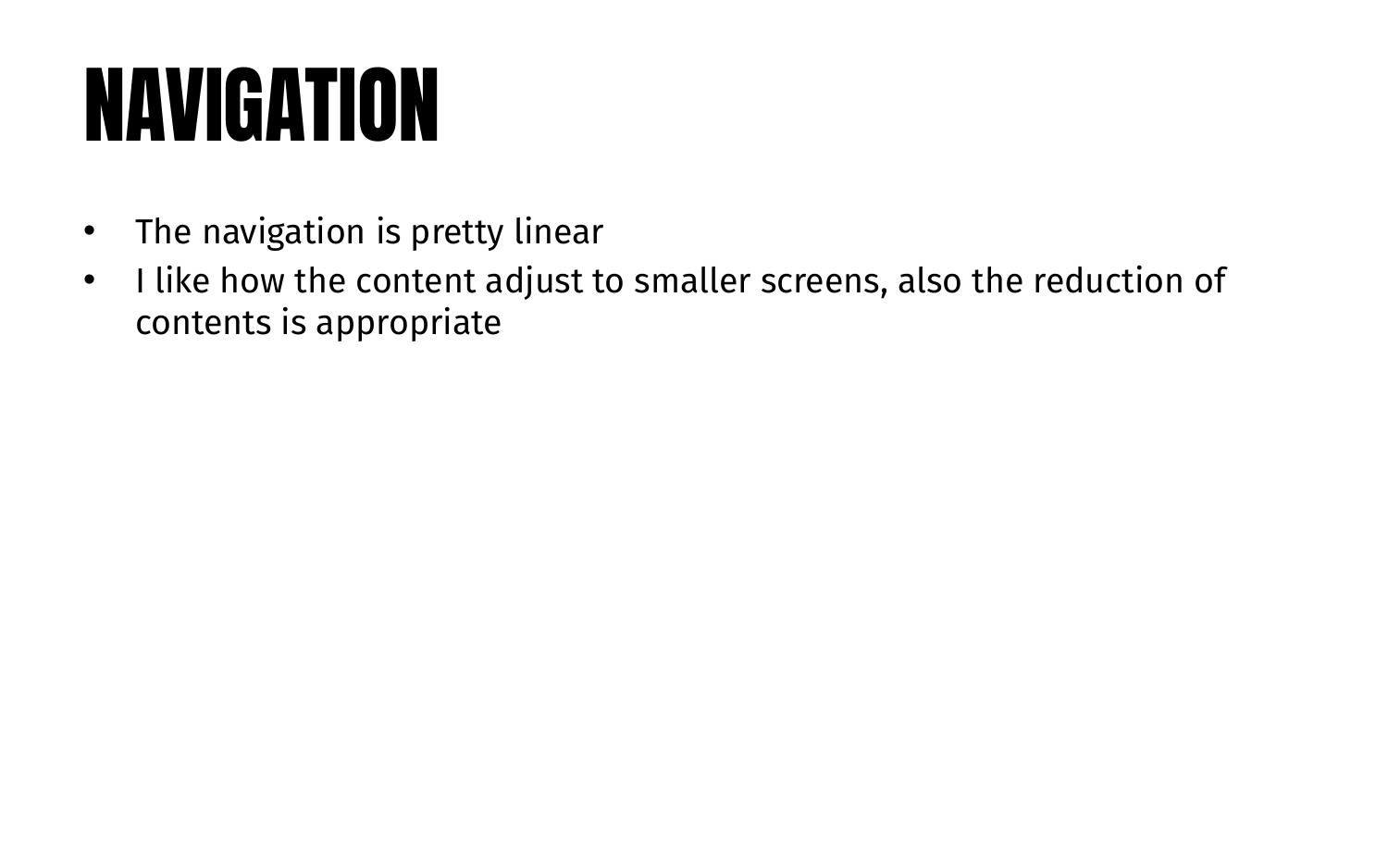

# NAVIGATION
The navigation is pretty linear
I like how the content adjust to smaller screens, also the reduction of contents is appropriate